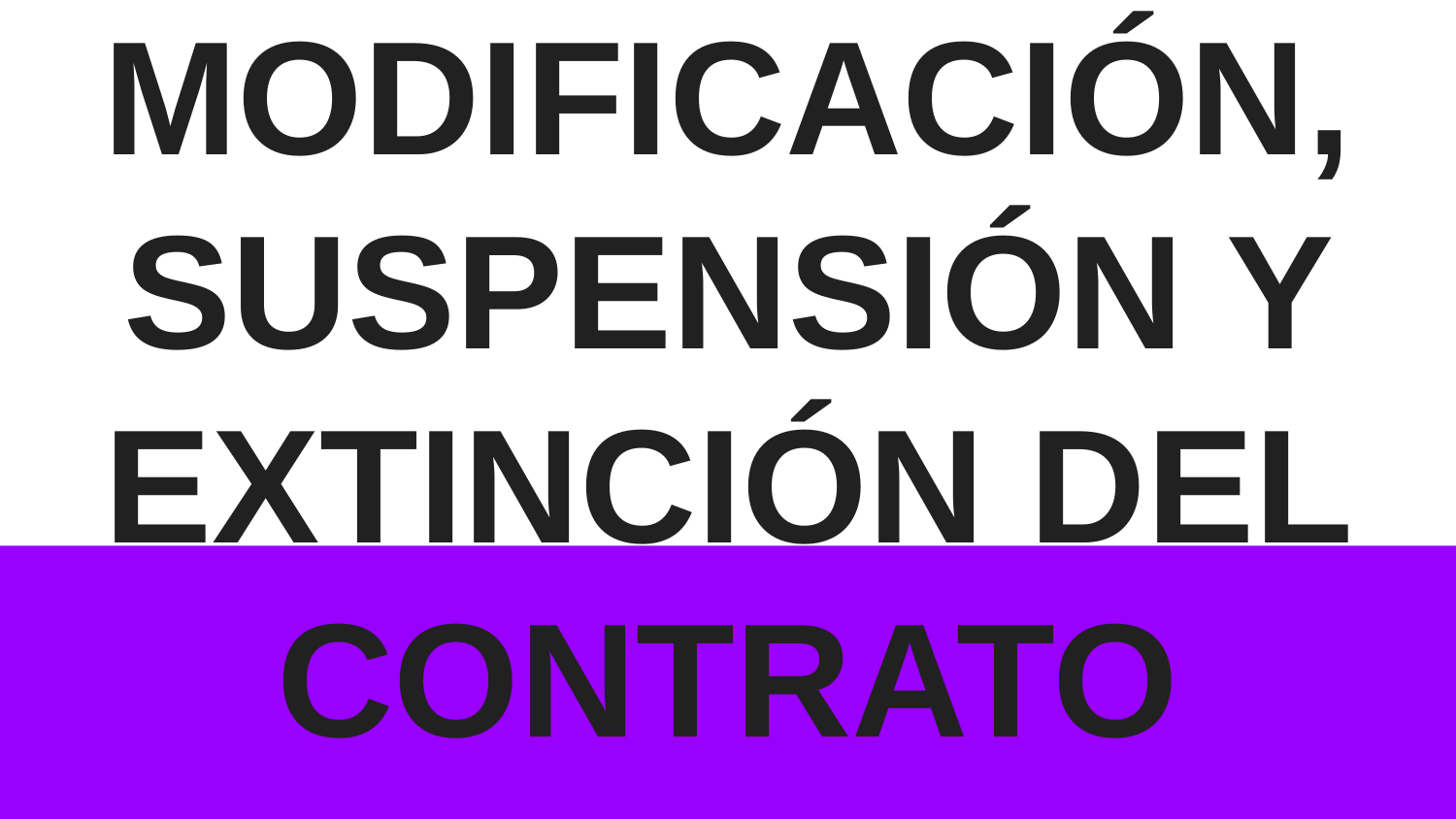

# T-6
MODIFICACIÓN, SUSPENSIÓN Y EXTINCIÓN DEL CONTRATO